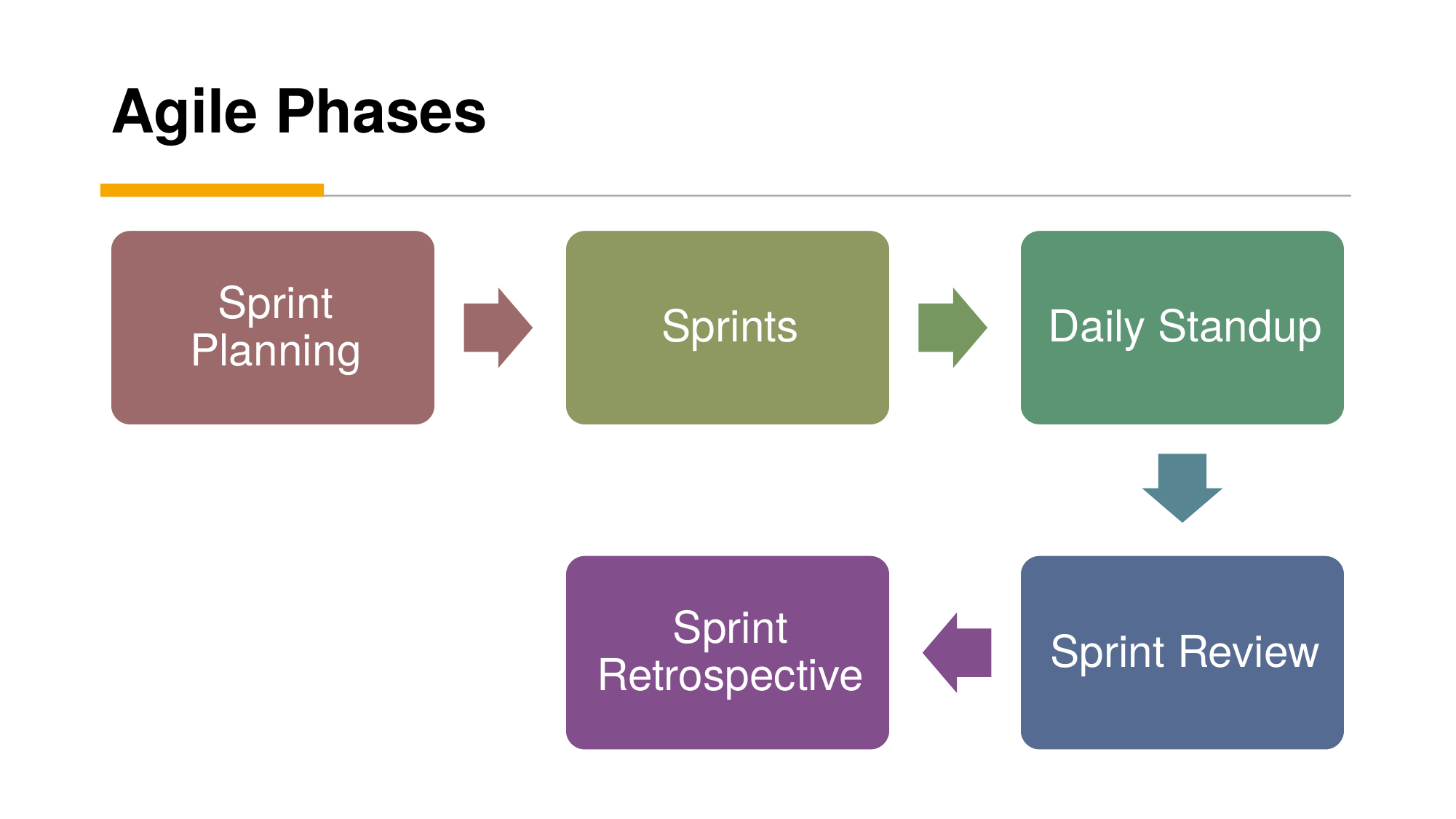

# Agile Phases

Sprint Planning

Sprints

Daily Standup

Sprint Review

Sprint Retrospective